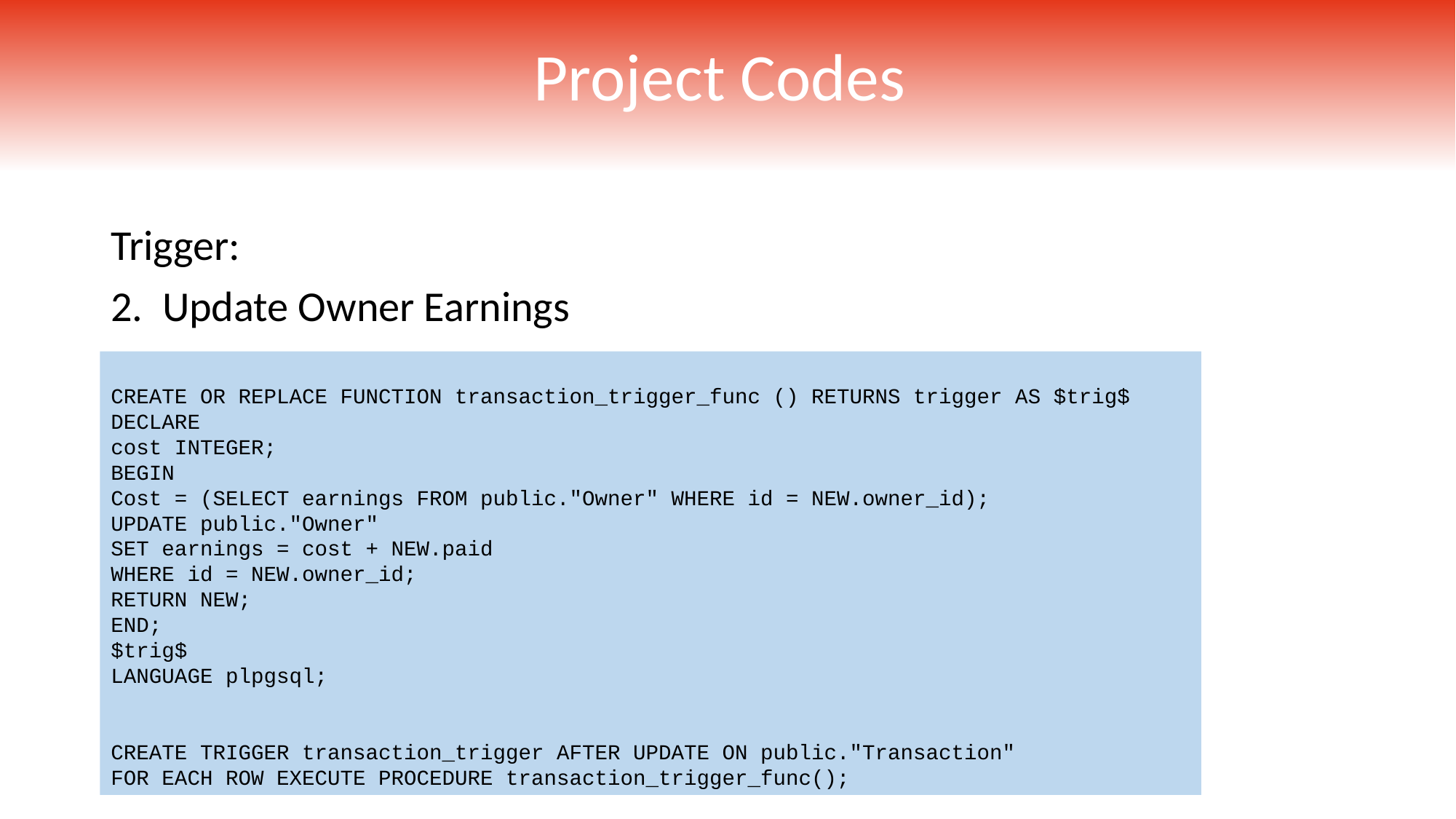

# Project Codes
Trigger:
2.  Update Owner Earnings

CREATE OR REPLACE FUNCTION transaction_trigger_func () RETURNS trigger AS $trig$
DECLARE
cost INTEGER;
BEGIN
Cost = (SELECT earnings FROM public."Owner" WHERE id = NEW.owner_id);
UPDATE public."Owner"
SET earnings = cost + NEW.paid
WHERE id = NEW.owner_id;
RETURN NEW;
END;
$trig$
LANGUAGE plpgsql;

CREATE TRIGGER transaction_trigger AFTER UPDATE ON public."Transaction"
FOR EACH ROW EXECUTE PROCEDURE transaction_trigger_func();